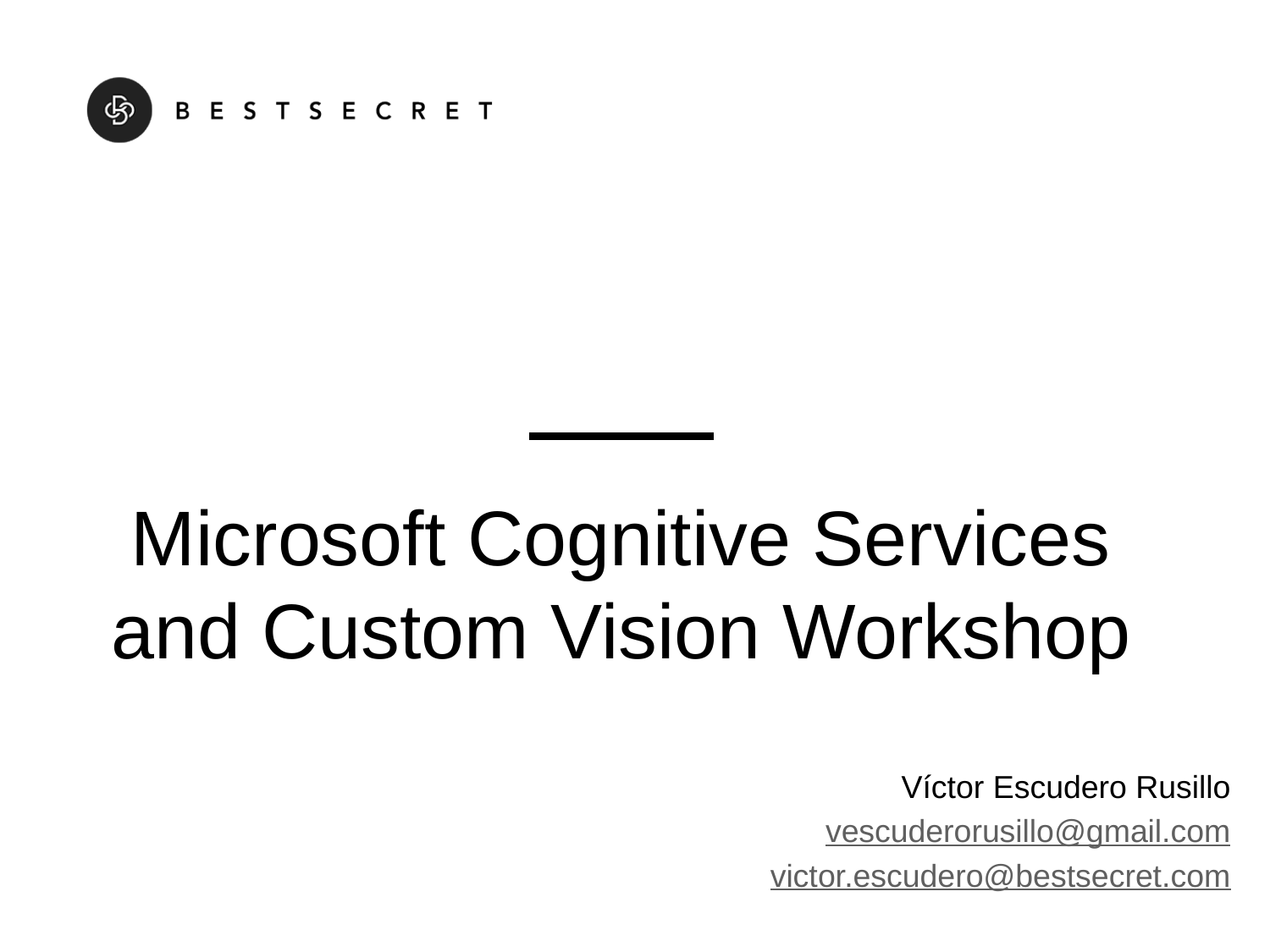

# Microsoft Cognitive Services and Custom Vision Workshop
Víctor Escudero Rusillo
vescuderorusillo@gmail.com
victor.escudero@bestsecret.com